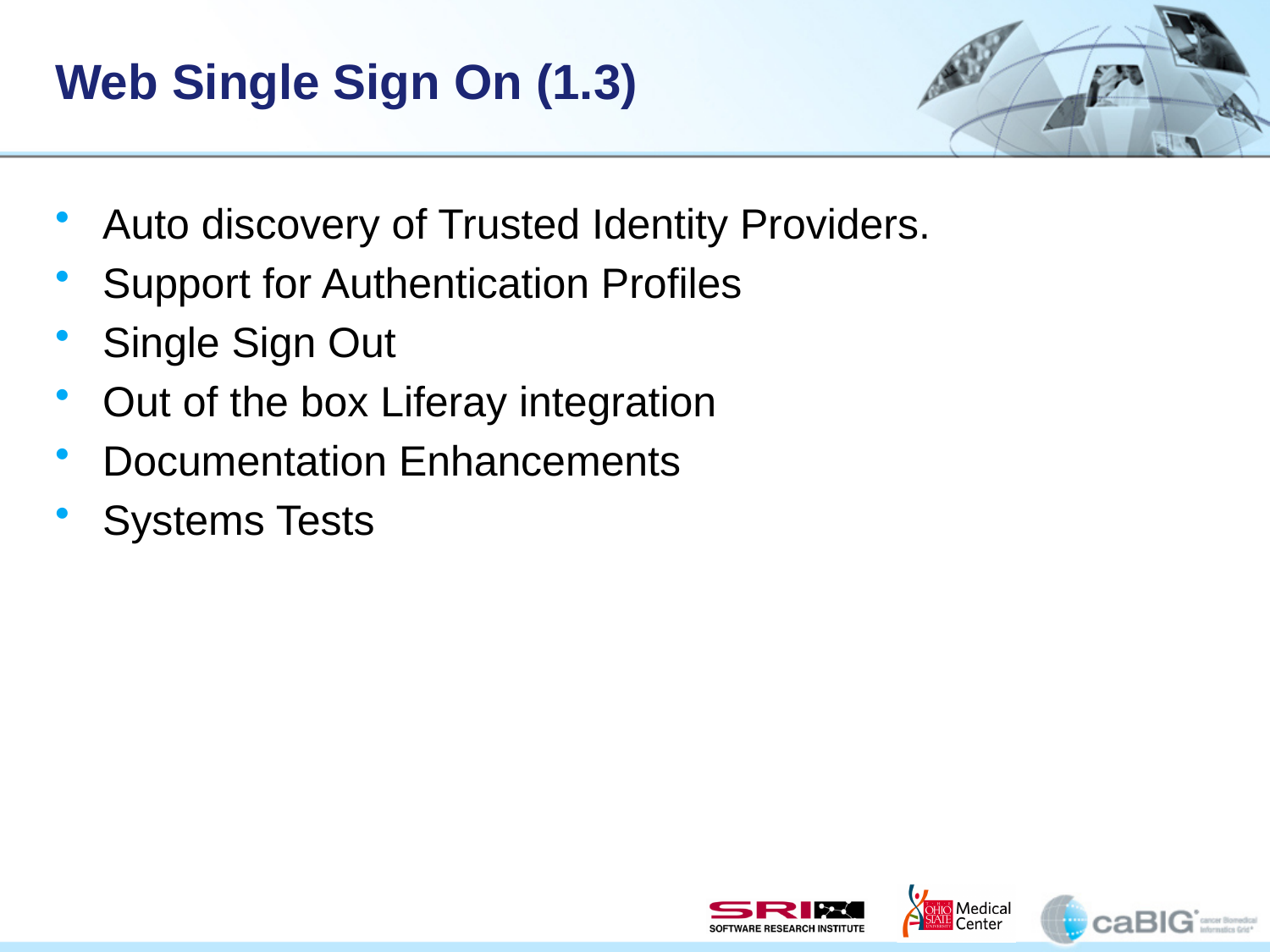

# Web Single Sign On (1.3)
Auto discovery of Trusted Identity Providers.
Support for Authentication Profiles
Single Sign Out
Out of the box Liferay integration
Documentation Enhancements
Systems Tests